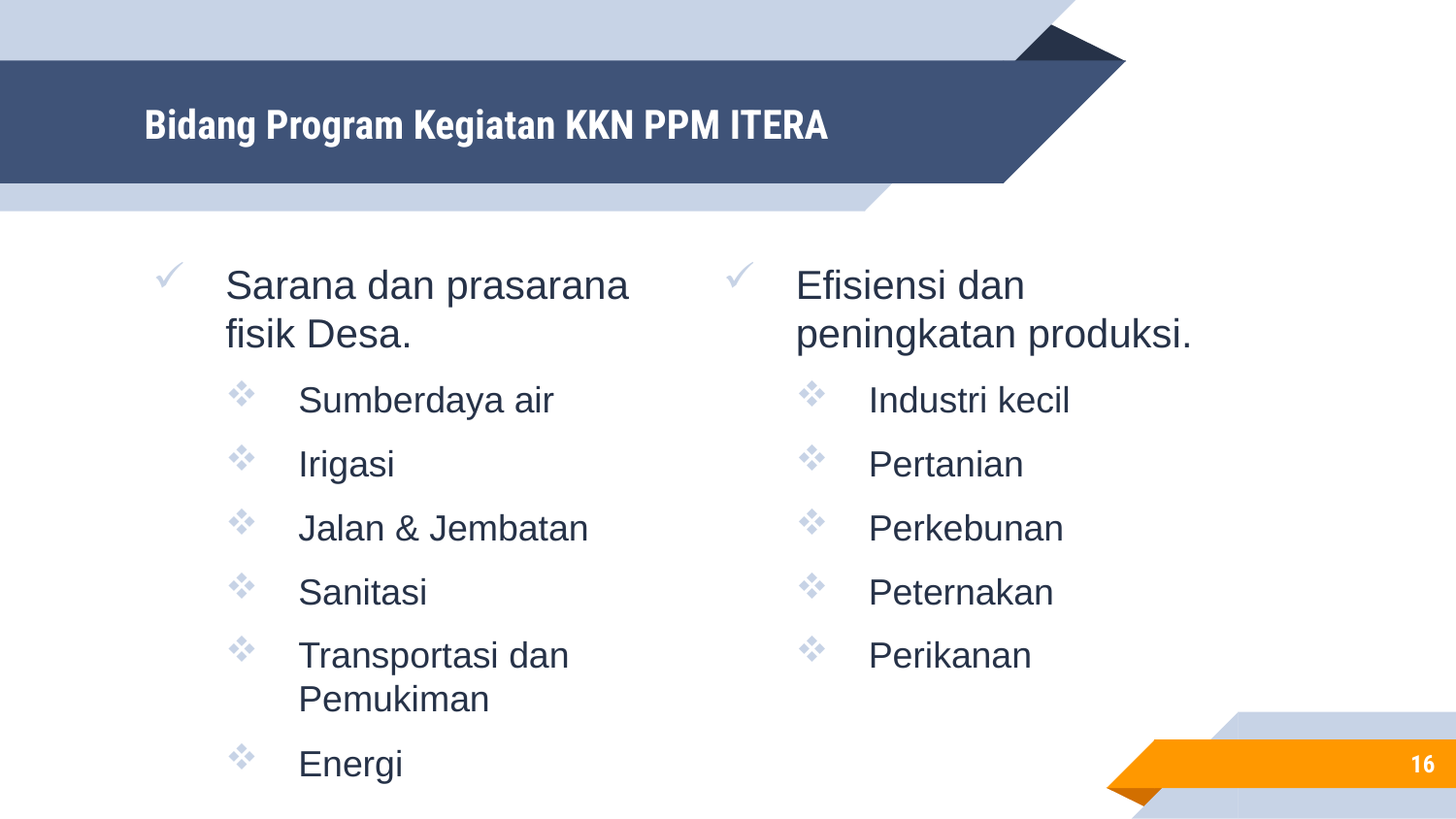

# Bidang Program Kegiatan KKN PPM ITERA
Sarana dan prasarana fisik Desa.
Sumberdaya air
Irigasi
Jalan & Jembatan
Sanitasi
Transportasi dan Pemukiman
Energi
Efisiensi dan peningkatan produksi.
Industri kecil
Pertanian
Perkebunan
Peternakan
Perikanan
16